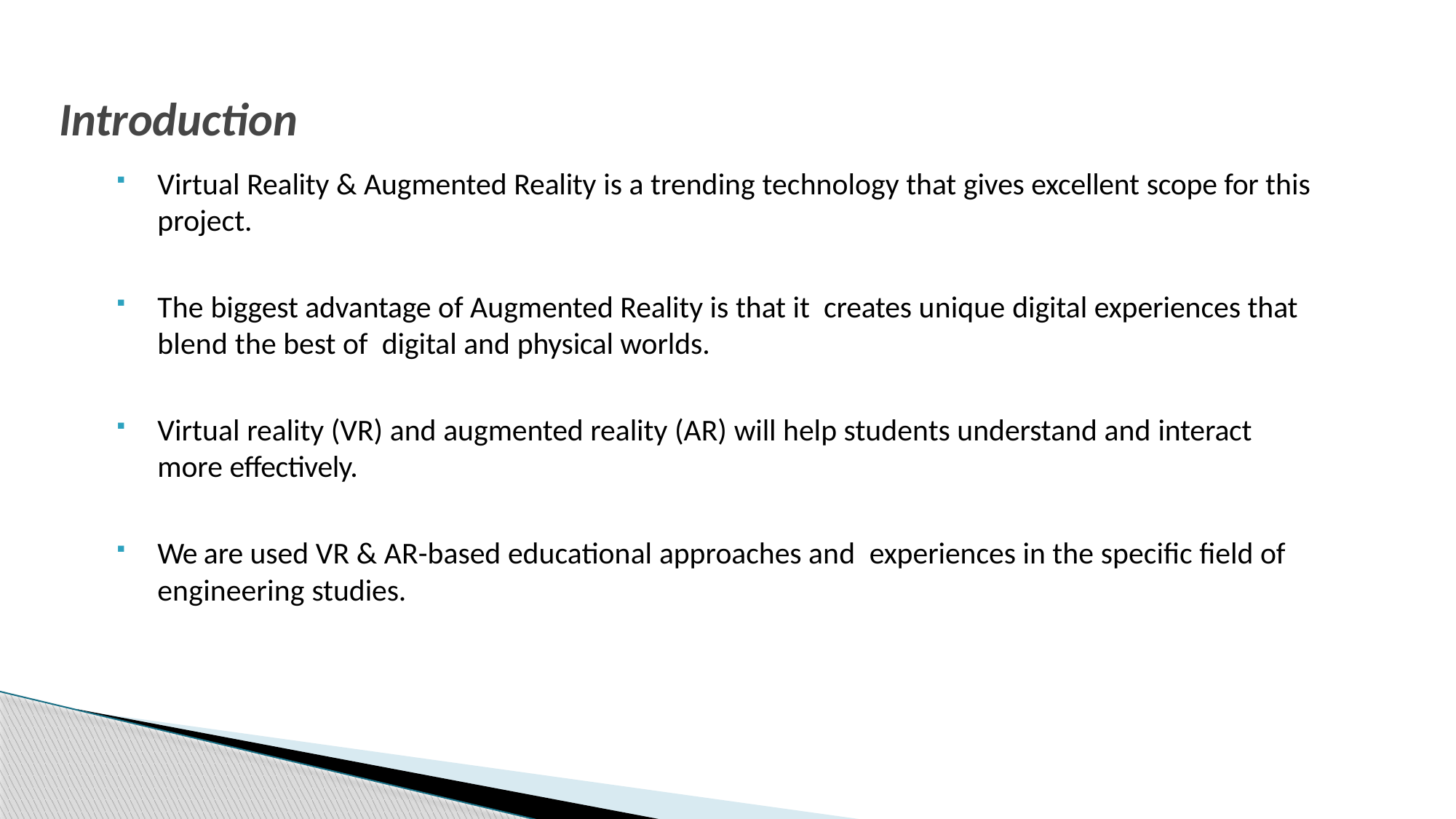

# Introduction

Virtual Reality & Augmented Reality is a trending technology that gives excellent scope for this project.

The biggest advantage of Augmented Reality is that it  creates unique digital experiences that blend the best of  digital and physical worlds.

Virtual reality (VR) and augmented reality (AR) will help students understand and interact more effectively.

We are used VR & AR-based educational approaches and  experiences in the specific field of engineering studies.